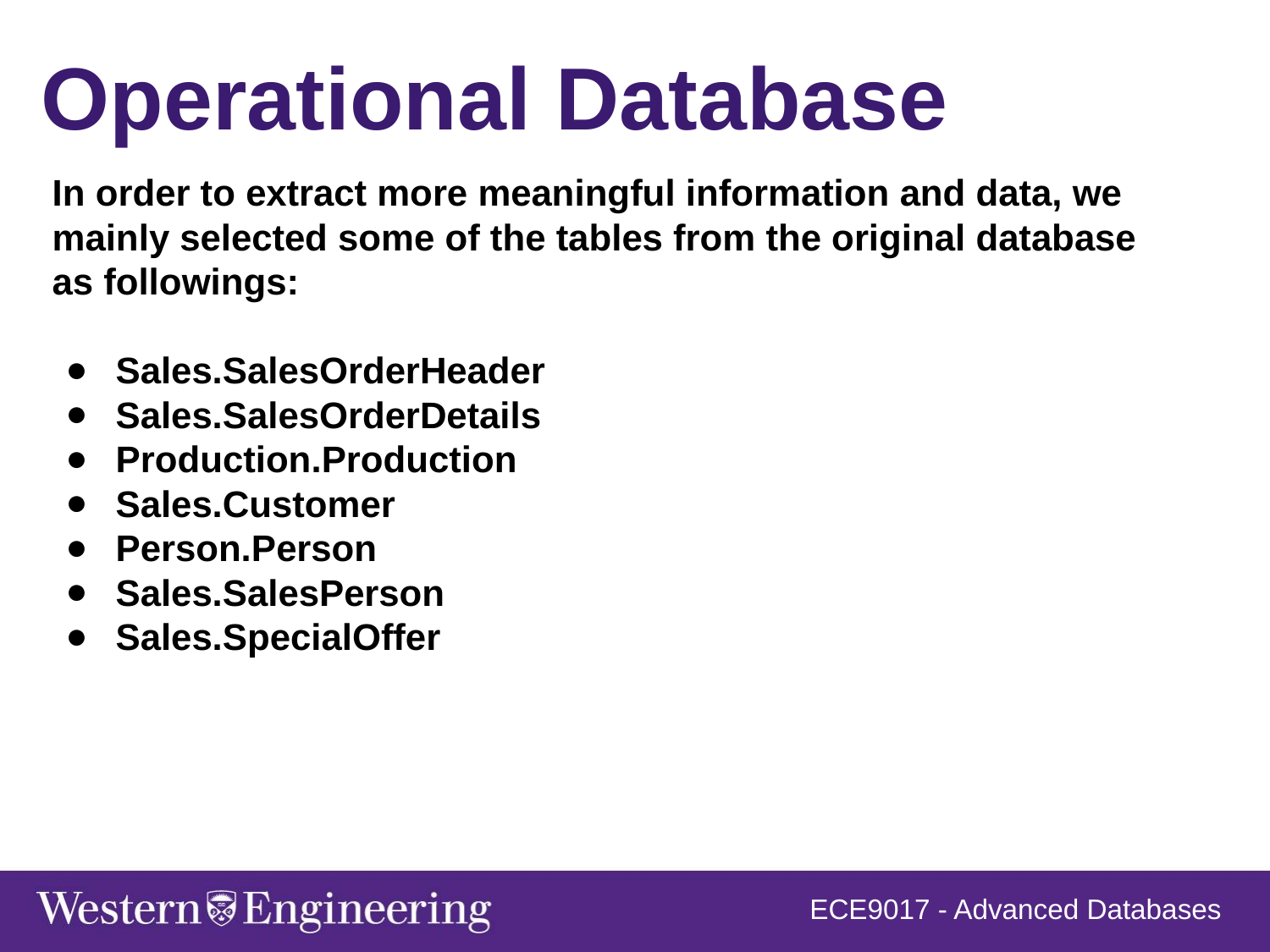

Operational Database

In order to extract more meaningful information and data, we mainly selected some of the tables from the original database as followings:

Sales.SalesOrderHeader
Sales.SalesOrderDetails
Production.Production
Sales.Customer
Person.Person
Sales.SalesPerson
Sales.SpecialOffer
ECE9017 - Advanced Databases